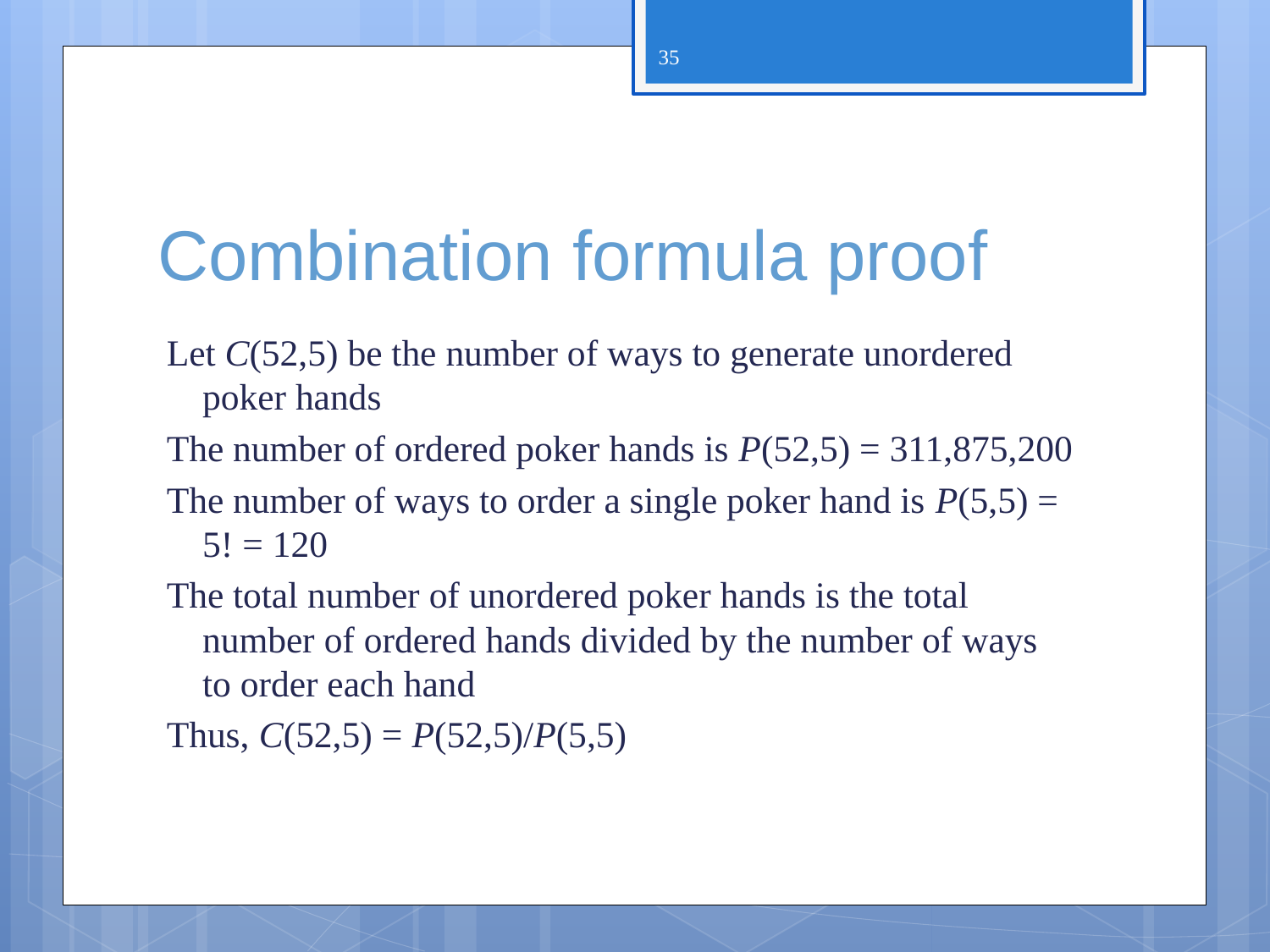

35
# Combination formula proof
Let C(52,5) be the number of ways to generate unordered poker hands
The number of ordered poker hands is P(52,5) = 311,875,200
The number of ways to order a single poker hand is P(5,5) = 5! = 120
The total number of unordered poker hands is the total number of ordered hands divided by the number of ways to order each hand
Thus, C(52,5) = P(52,5)/P(5,5)